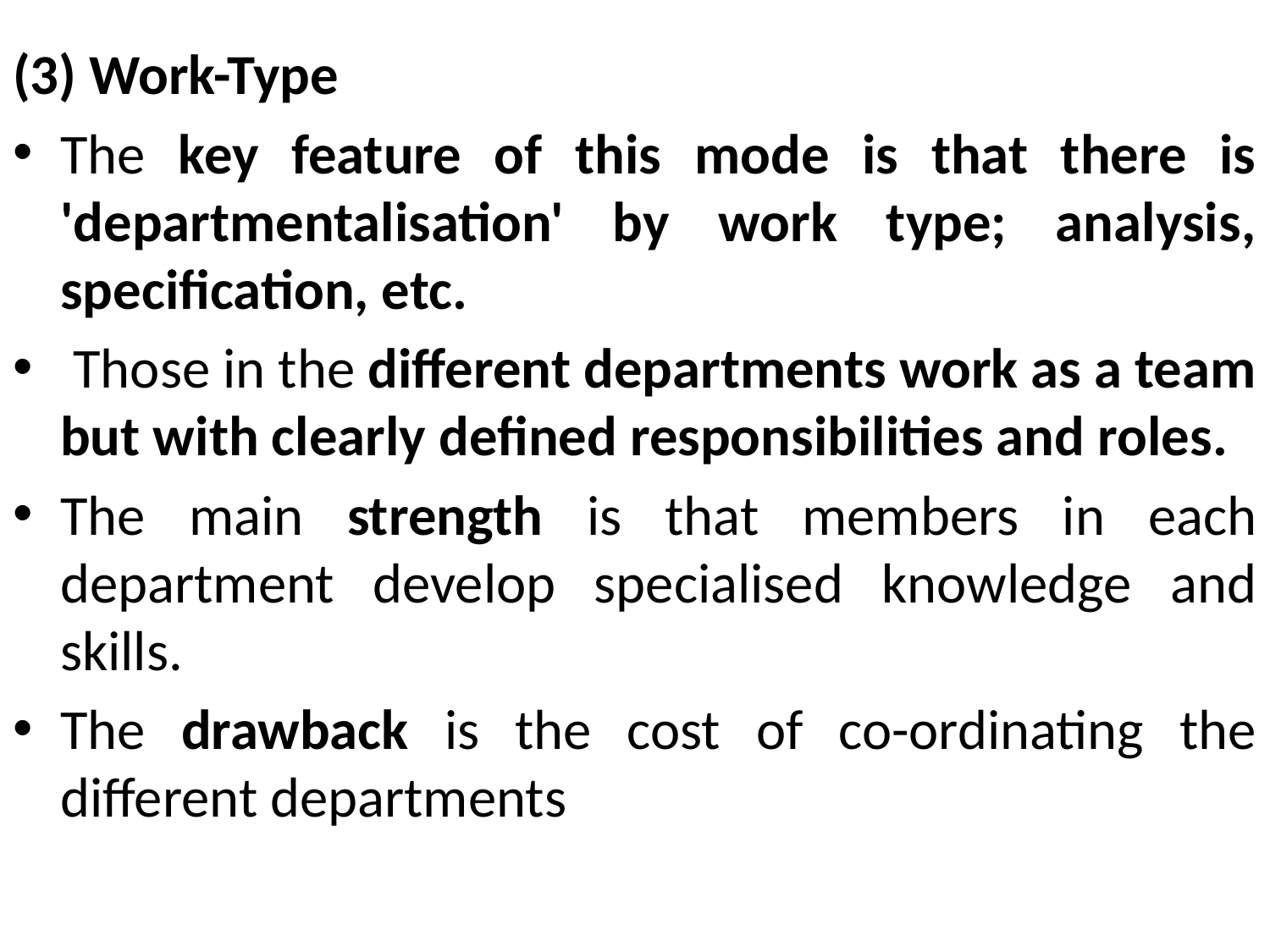

(3) Work-Type
The key feature of this mode is that there is 'departmentalisation' by work type; analysis, specification, etc.
 Those in the different departments work as a team but with clearly defined responsibilities and roles.
The main strength is that members in each department develop specialised knowledge and skills.
The drawback is the cost of co-ordinating the different departments